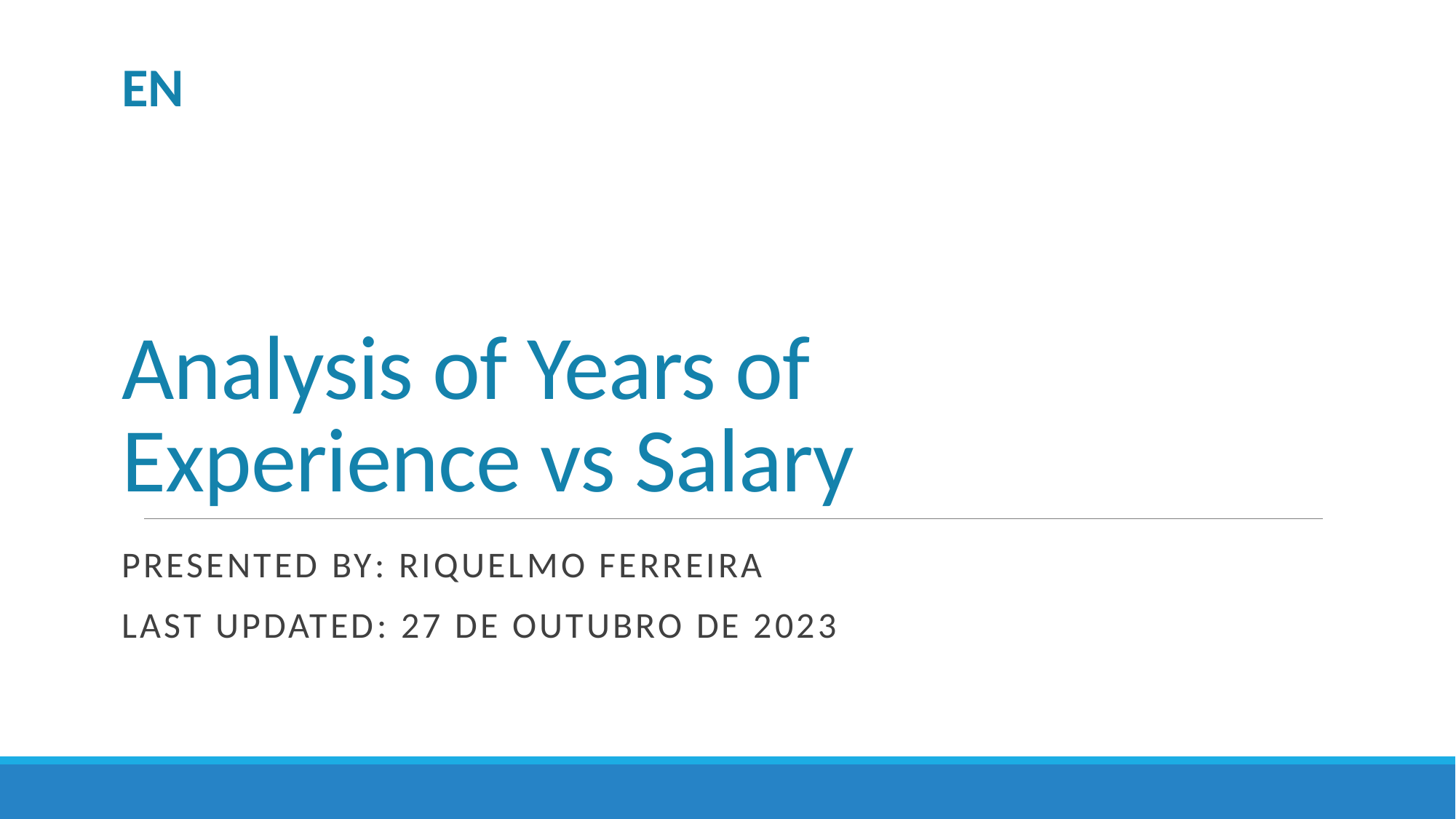

EN
# Analysis of Years of Experience vs Salary
Presented by: Riquelmo ferreira
Last updated: 27 DE OUTubro de 2023